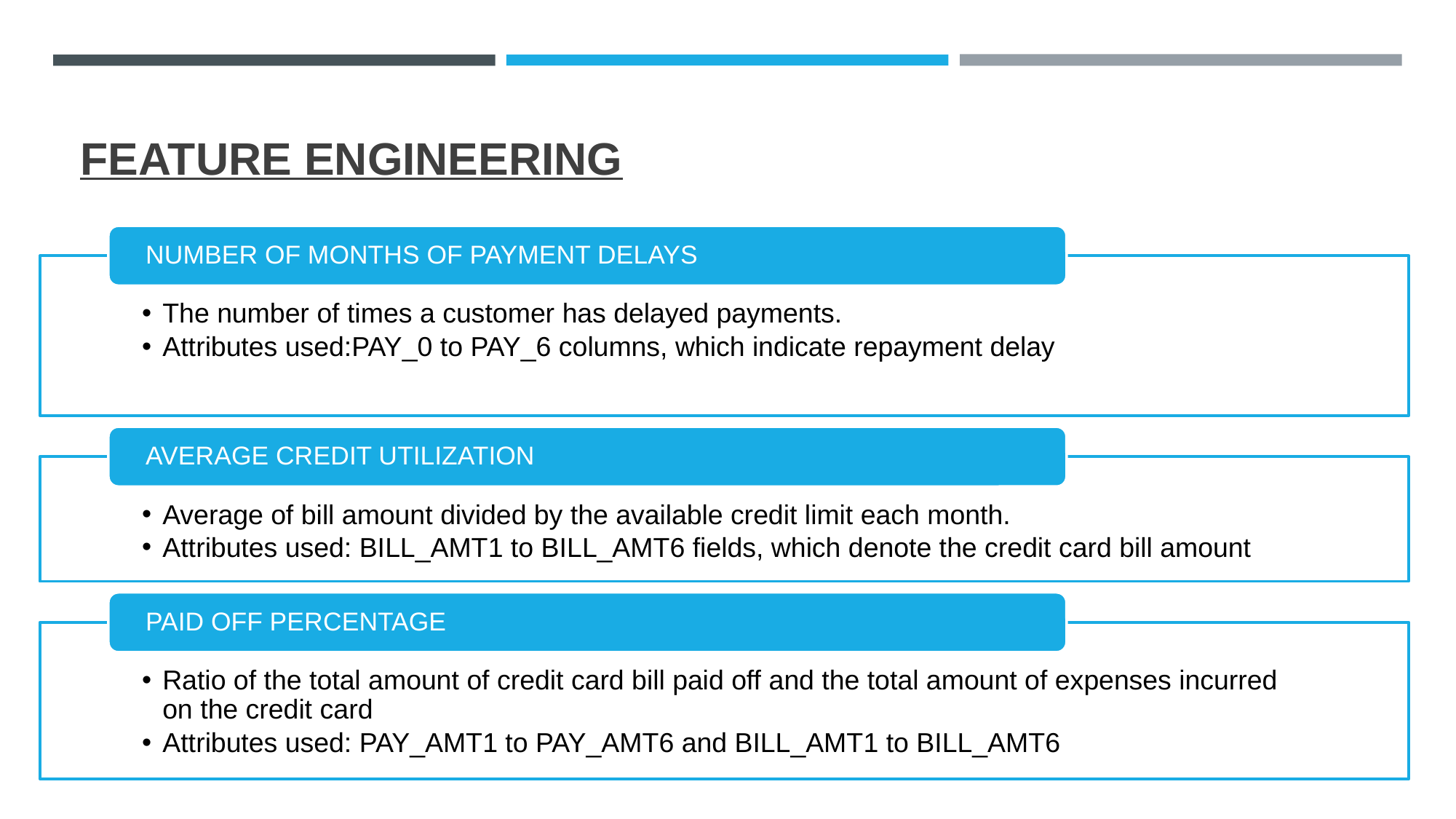

# FEATURE ENGINEERING

NUMBER OF MONTHS OF PAYMENT DELAYS

The number of times a customer has delayed payments.
Attributes used:PAY_0 to PAY_6 columns, which indicate repayment delay

AVERAGE CREDIT UTILIZATION

Average of bill amount divided by the available credit limit each month.
Attributes used: BILL_AMT1 to BILL_AMT6 fields, which denote the credit card bill amount

PAID OFF PERCENTAGE

Ratio of the total amount of credit card bill paid off and the total amount of expenses incurred on the credit card
Attributes used: PAY_AMT1 to PAY_AMT6 and BILL_AMT1 to BILL_AMT6